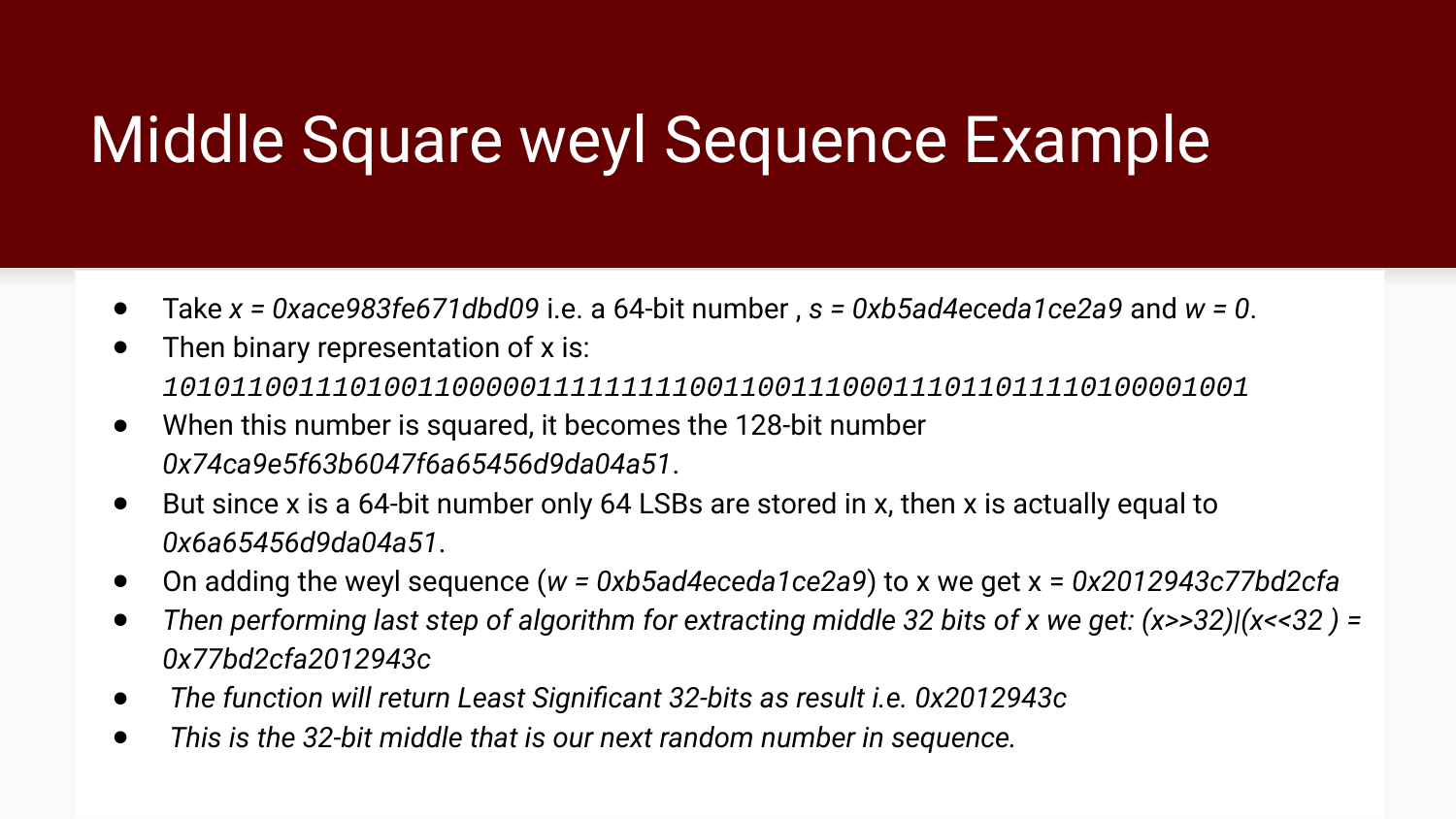

# Middle Square weyl Sequence Example
Take x = 0xace983fe671dbd09 i.e. a 64-bit number , s = 0xb5ad4eceda1ce2a9 and w = 0.
Then binary representation of x is: 1010110011101001100000111111111001100111000111011011110100001001
When this number is squared, it becomes the 128-bit number 0x74ca9e5f63b6047f6a65456d9da04a51.
But since x is a 64-bit number only 64 LSBs are stored in x, then x is actually equal to 0x6a65456d9da04a51.
On adding the weyl sequence (w = 0xb5ad4eceda1ce2a9) to x we get x = 0x2012943c77bd2cfa
Then performing last step of algorithm for extracting middle 32 bits of x we get: (x>>32)|(x<<32 ) = 0x77bd2cfa2012943c
 The function will return Least Significant 32-bits as result i.e. 0x2012943c
 This is the 32-bit middle that is our next random number in sequence.